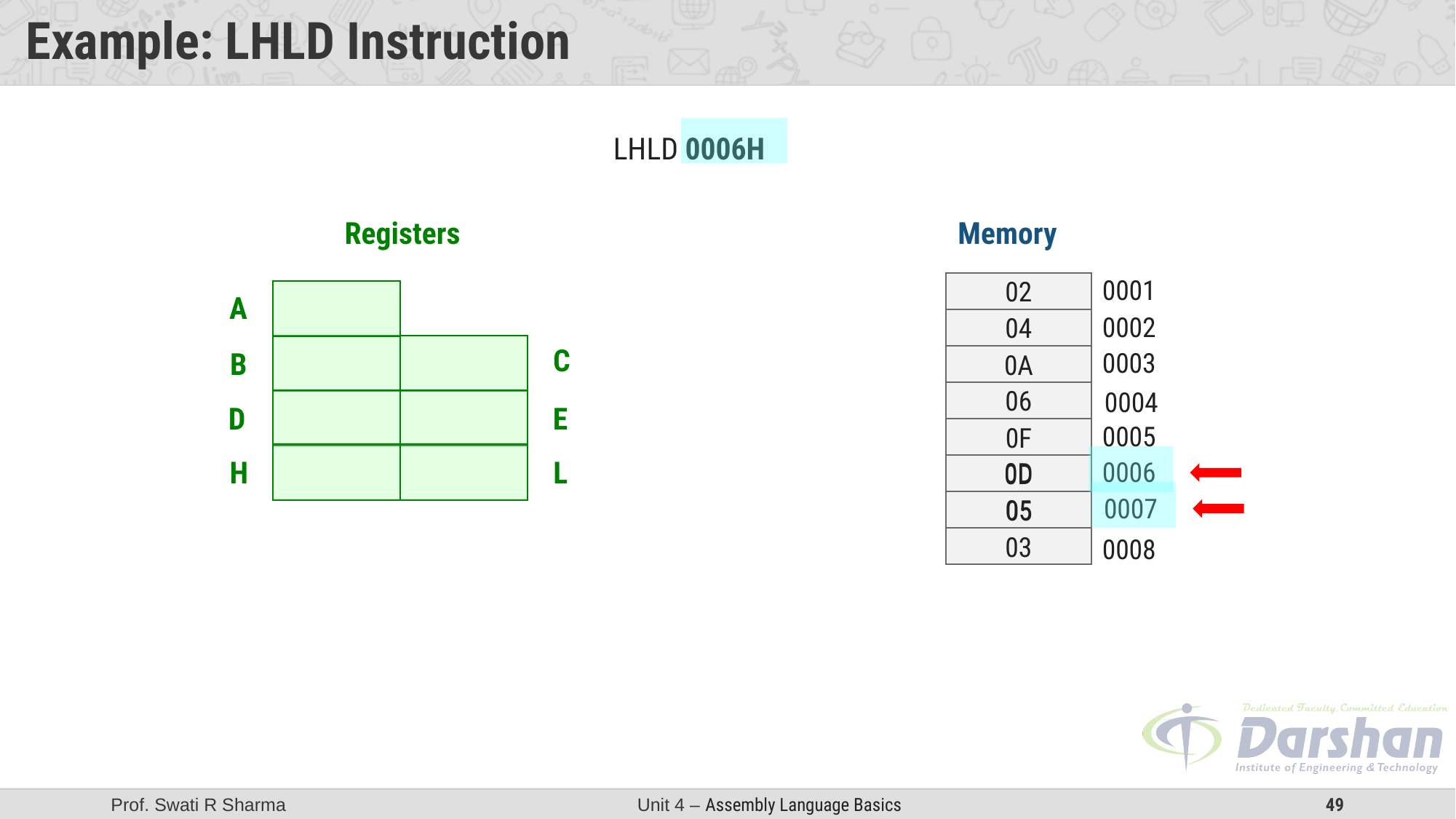

# Example: LHLD Instruction
LHLD 0006H

Registers
Memory
0001
02

A
0002
04
C

B
0003
0A
0004
06

E
D
0005
0F

H
L
0006
0D
0D

0007
05
05

0008
03